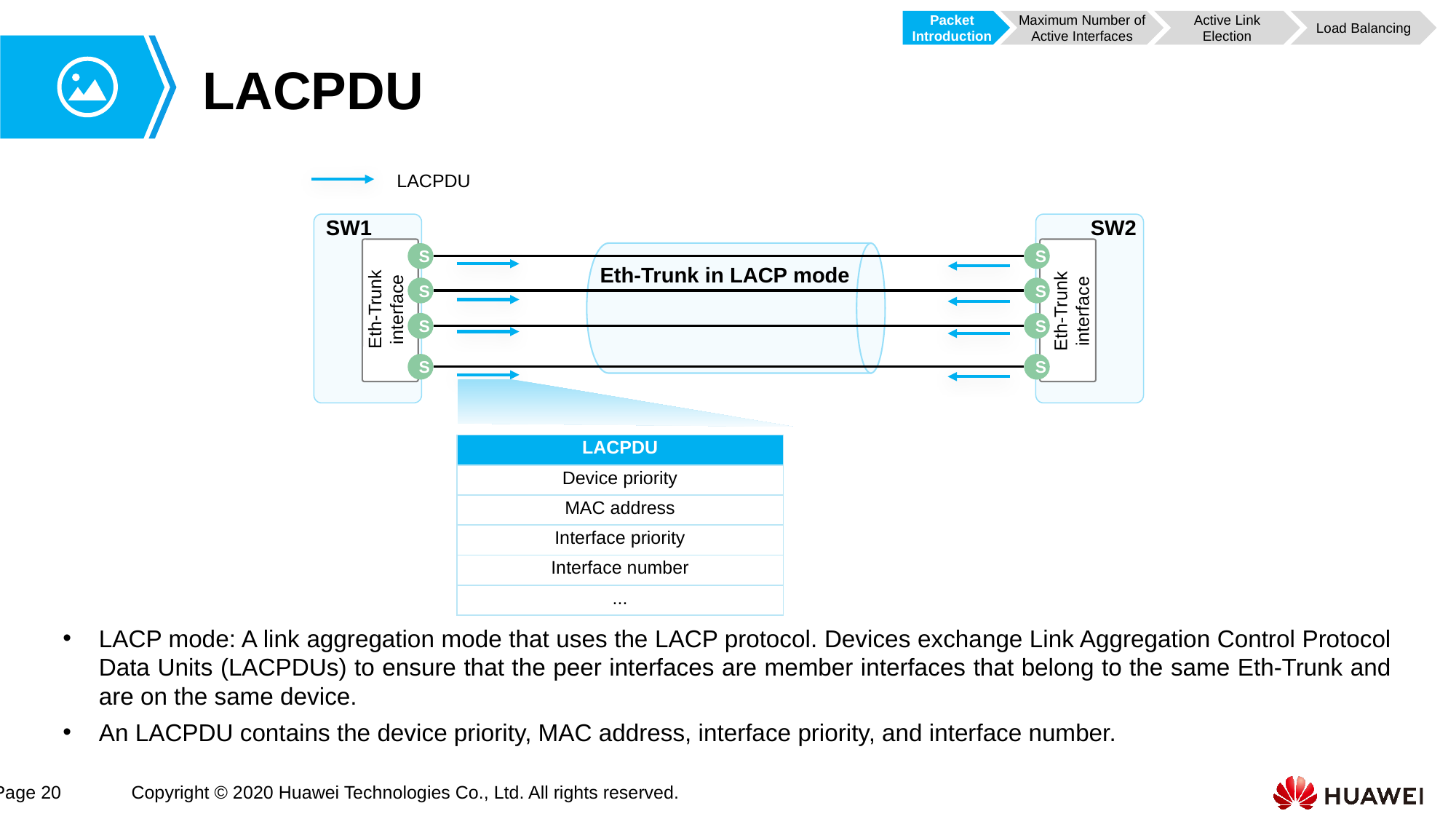

Packet Introduction
Maximum Number of Active Interfaces
Active Link Election
Load Balancing
# LACPDU
LACPDU
SW1
SW2

Eth-Trunk interface

Eth-Trunk interface

S
S

Eth-Trunk in LACP mode
S
S
S
S
S
S

| LACPDU |
| --- |
| Device priority |
| MAC address |
| Interface priority |
| Interface number |
| ... |
LACP mode: A link aggregation mode that uses the LACP protocol. Devices exchange Link Aggregation Control Protocol Data Units (LACPDUs) to ensure that the peer interfaces are member interfaces that belong to the same Eth-Trunk and are on the same device.
An LACPDU contains the device priority, MAC address, interface priority, and interface number.